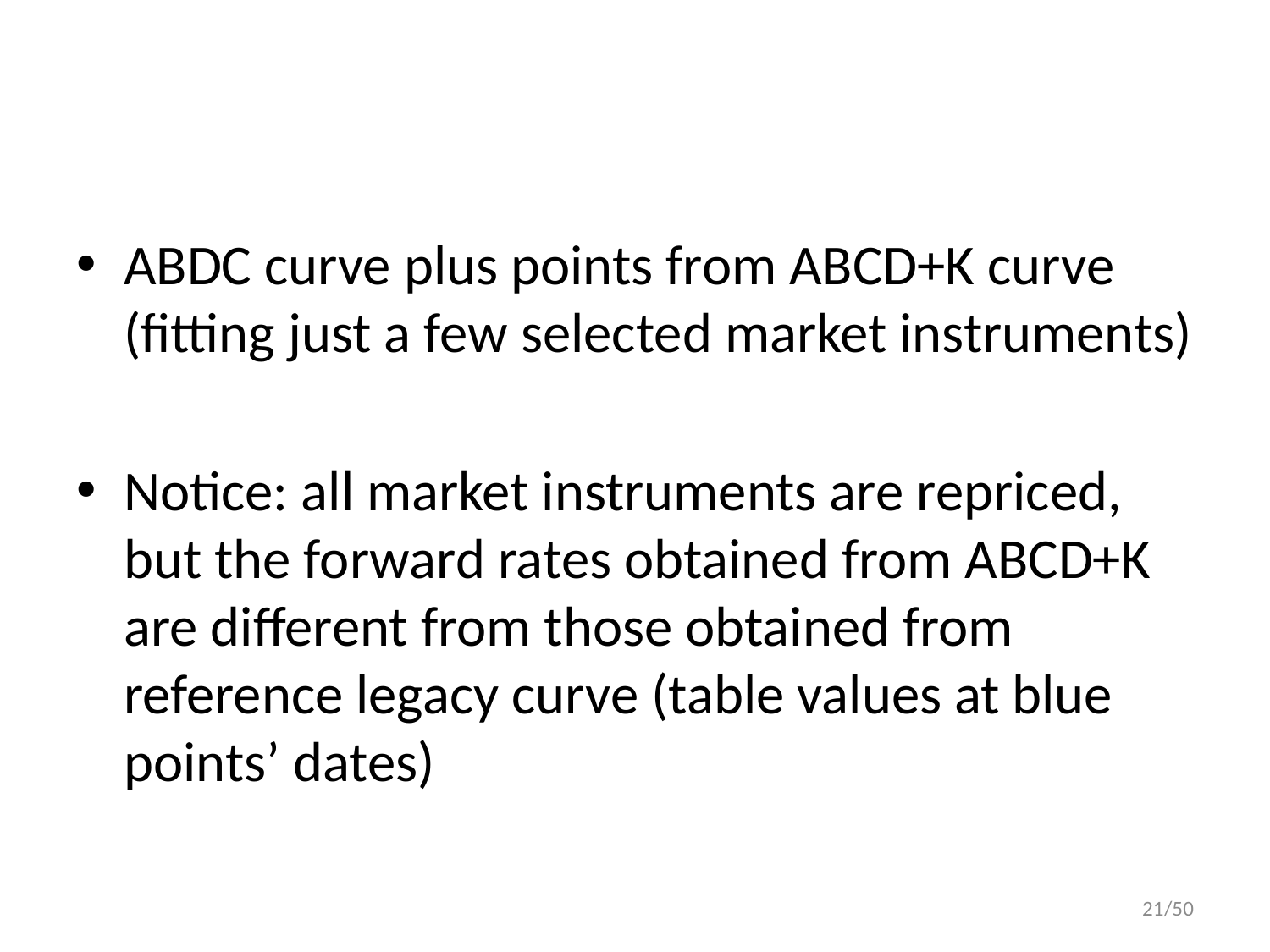

#
ABDC curve plus points from ABCD+K curve (fitting just a few selected market instruments)

Notice: all market instruments are repriced, but the forward rates obtained from ABCD+K are different from those obtained from reference legacy curve (table values at blue points’ dates)
21/50